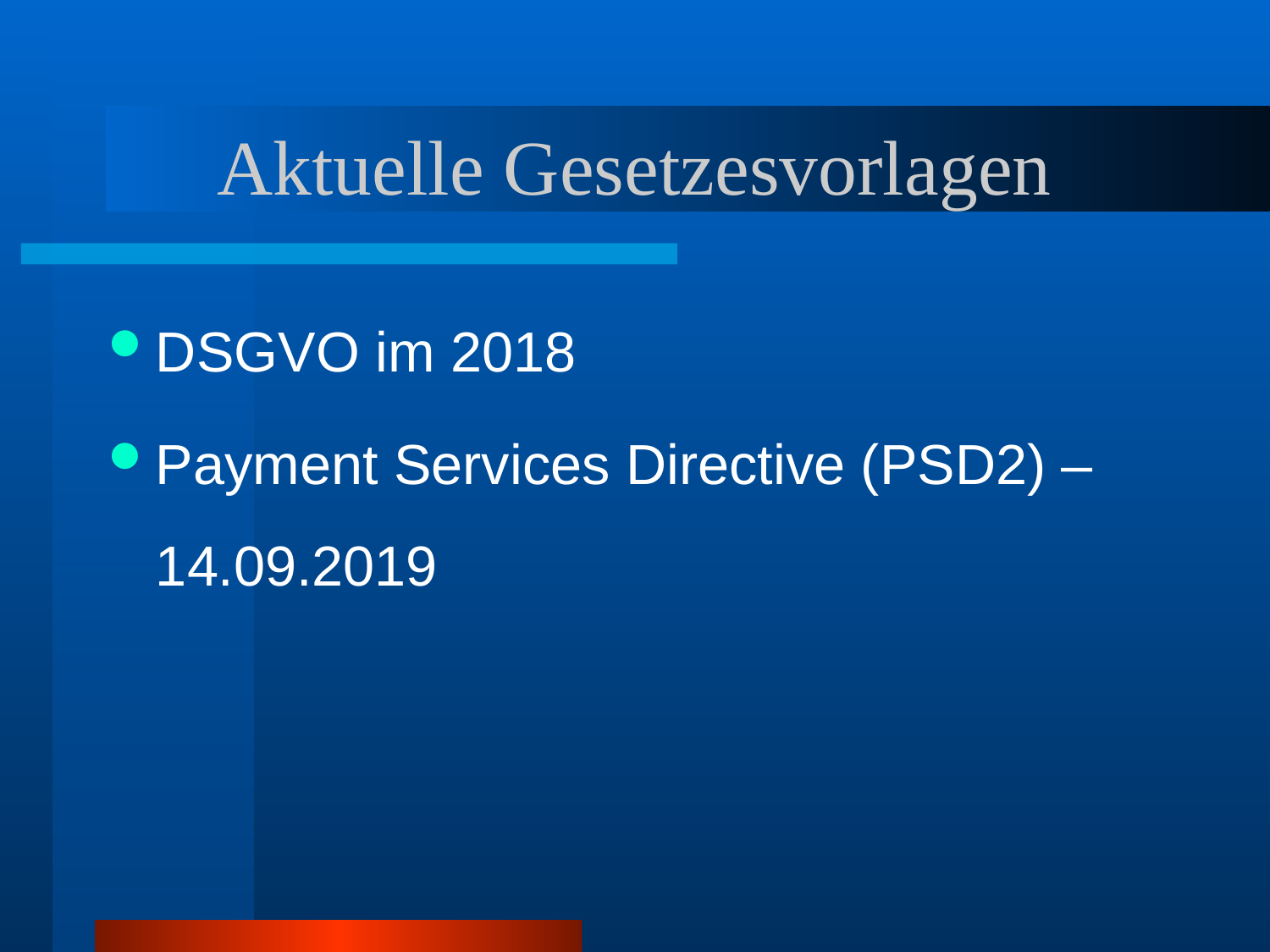

# Aktuelle Gesetzesvorlagen
DSGVO im 2018
Payment Services Directive (PSD2) – 14.09.2019